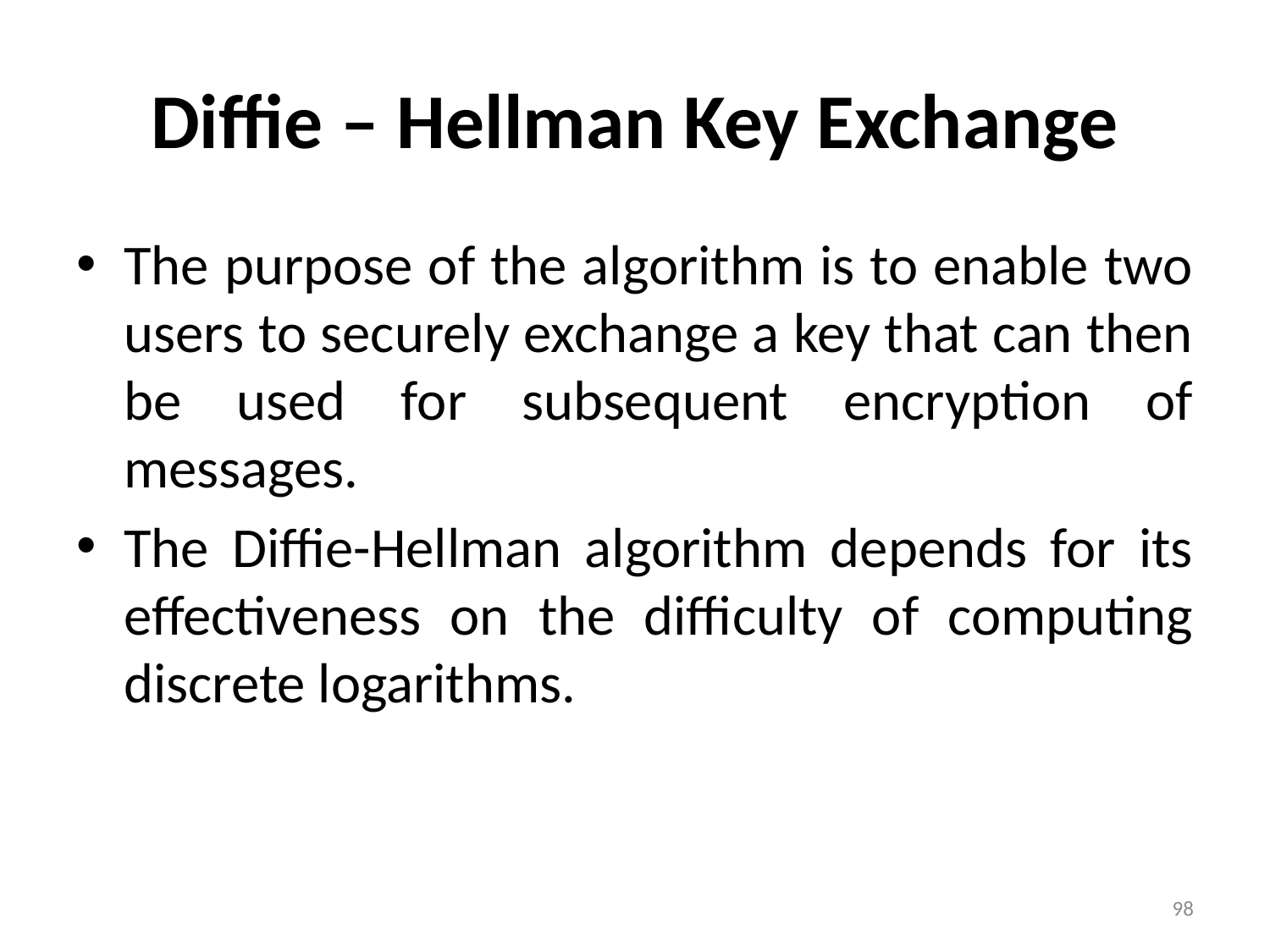

# Diffie – Hellman Key Exchange
The purpose of the algorithm is to enable two users to securely exchange a key that can then be used for subsequent encryption of messages.
The Diffie-Hellman algorithm depends for its effectiveness on the difficulty of computing discrete logarithms.
98